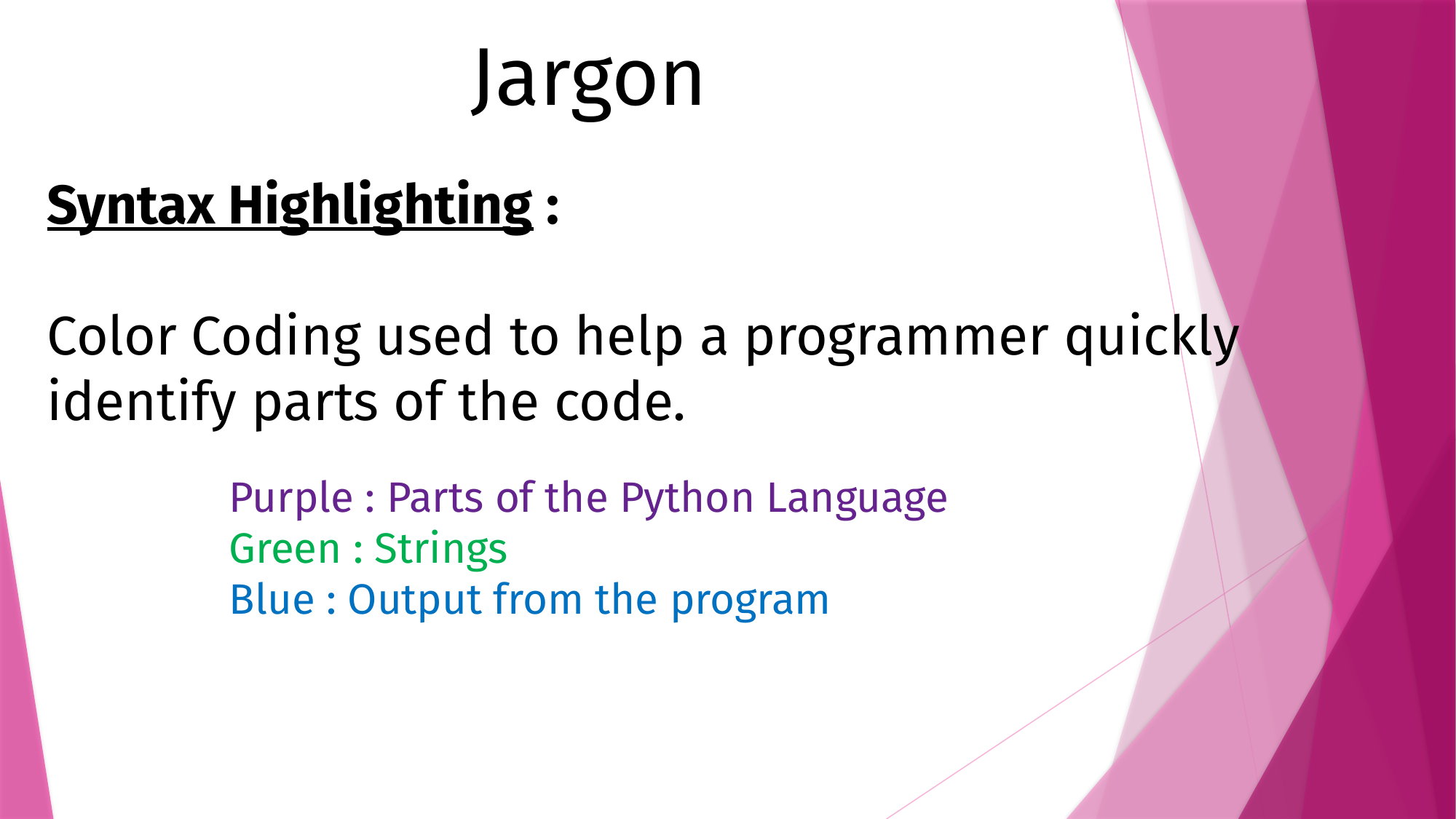

Jargon
Syntax Highlighting :

Color Coding used to help a programmer quickly identify parts of the code.

Purple : Parts of the Python Language
Green : Strings
Blue : Output from the program